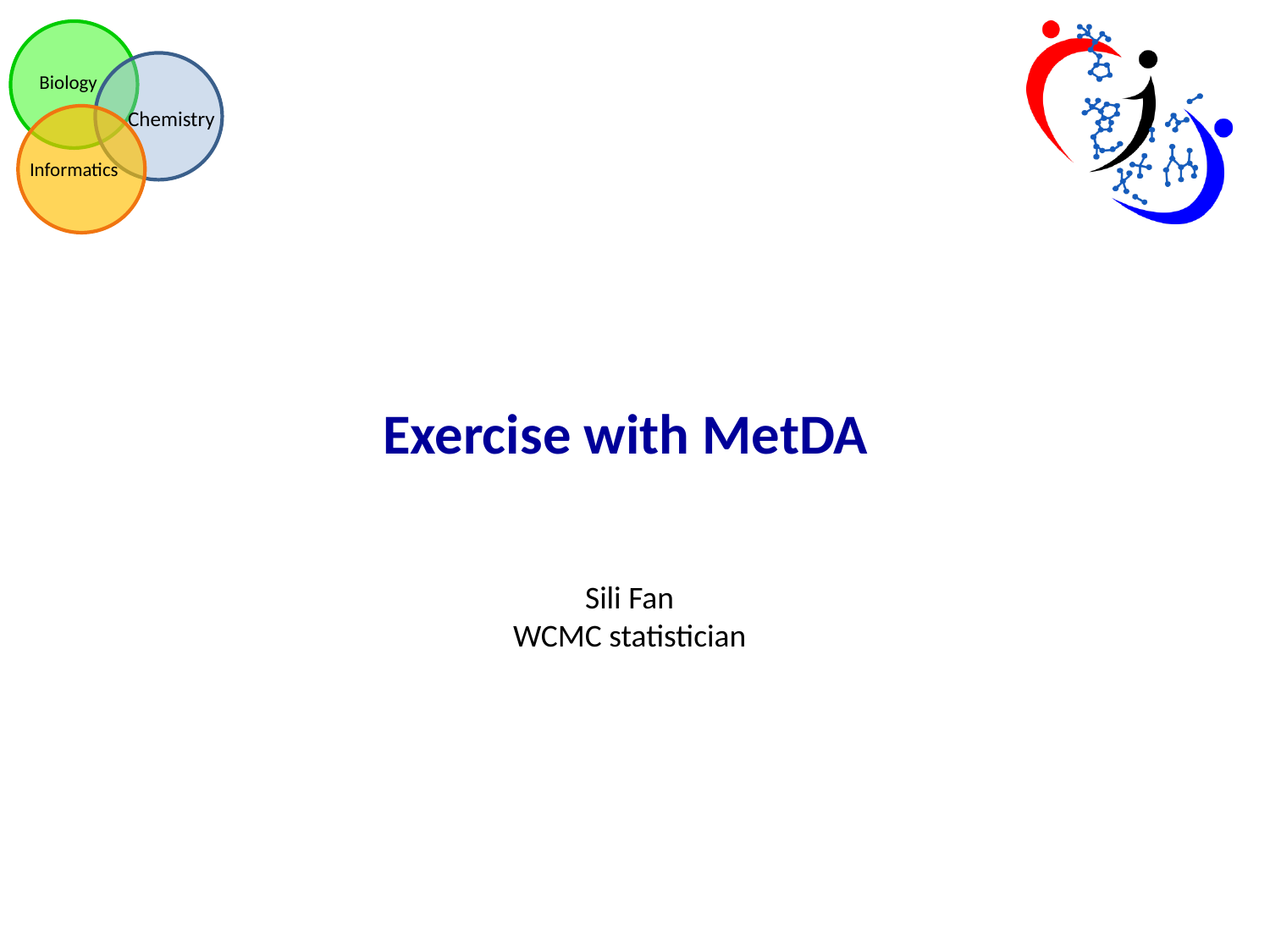

Exercise with MetDA
Sili Fan
WCMC statistician